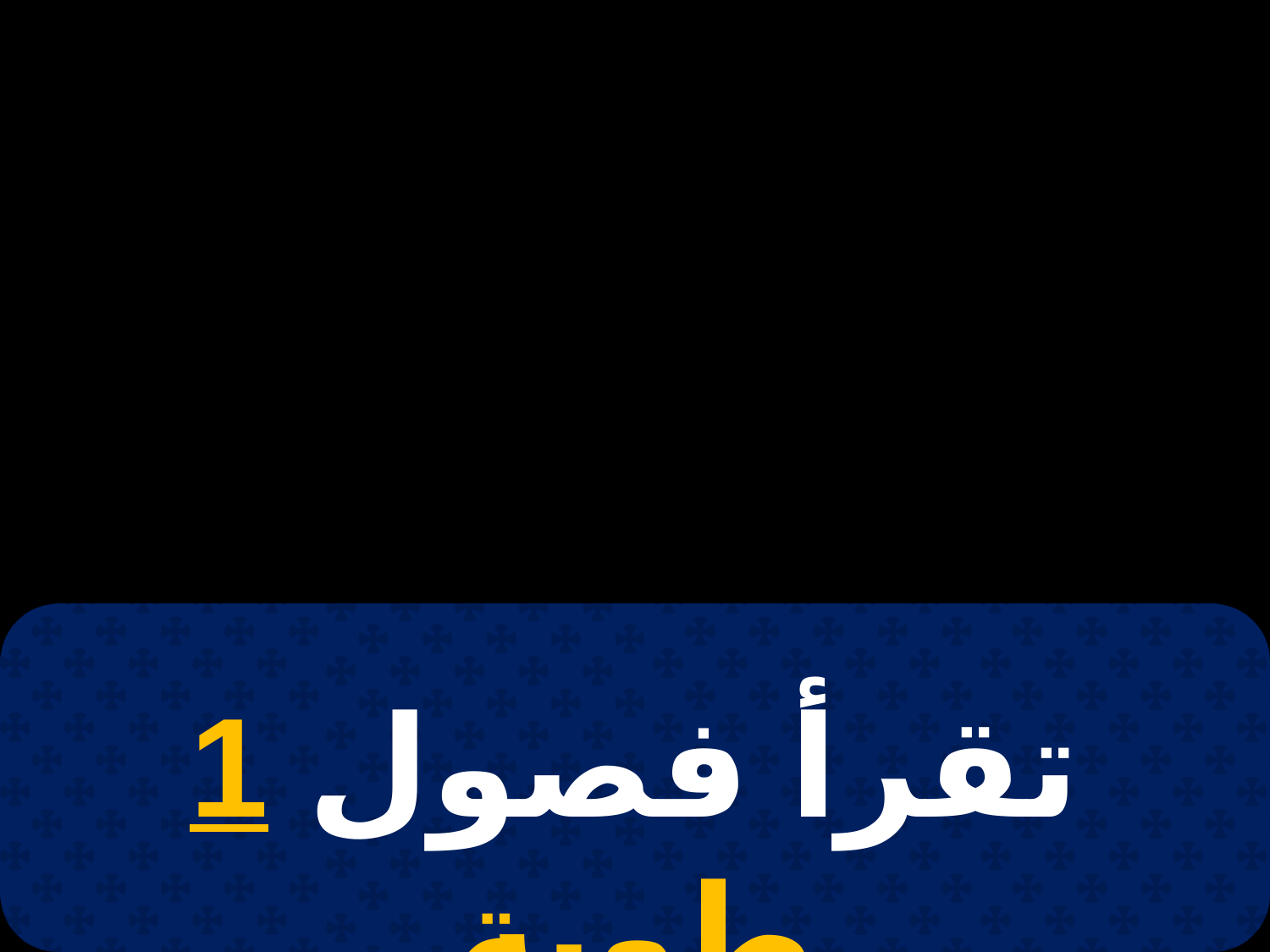

# 20 طوبة
تقرأ فصول 1 طوبة